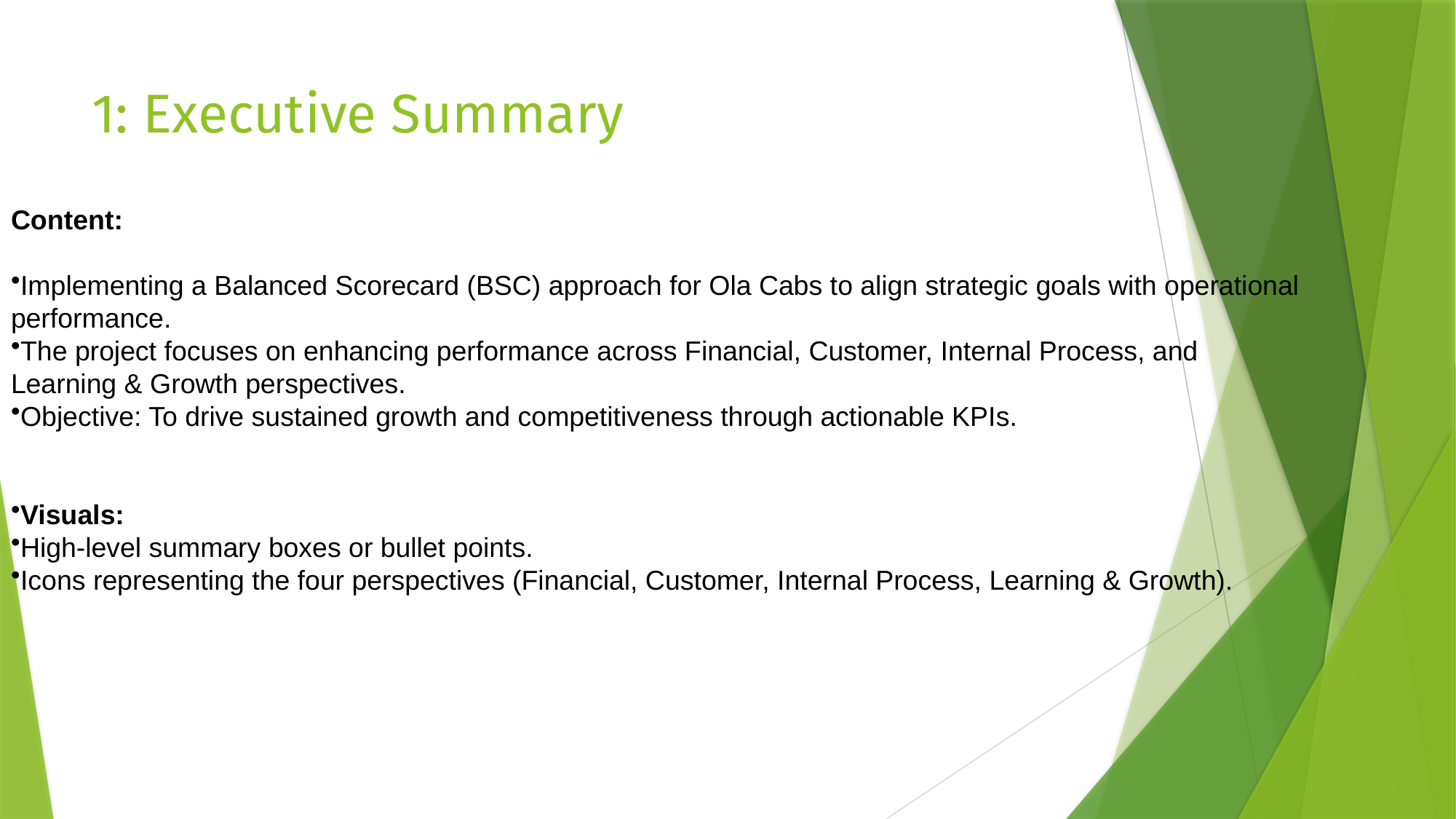

# 1: Executive Summary
Content:

Implementing a Balanced Scorecard (BSC) approach for Ola Cabs to align strategic goals with operational performance.
The project focuses on enhancing performance across Financial, Customer, Internal Process, and Learning & Growth perspectives.
Objective: To drive sustained growth and competitiveness through actionable KPIs.

Visuals:
High-level summary boxes or bullet points.
Icons representing the four perspectives (Financial, Customer, Internal Process, Learning & Growth).